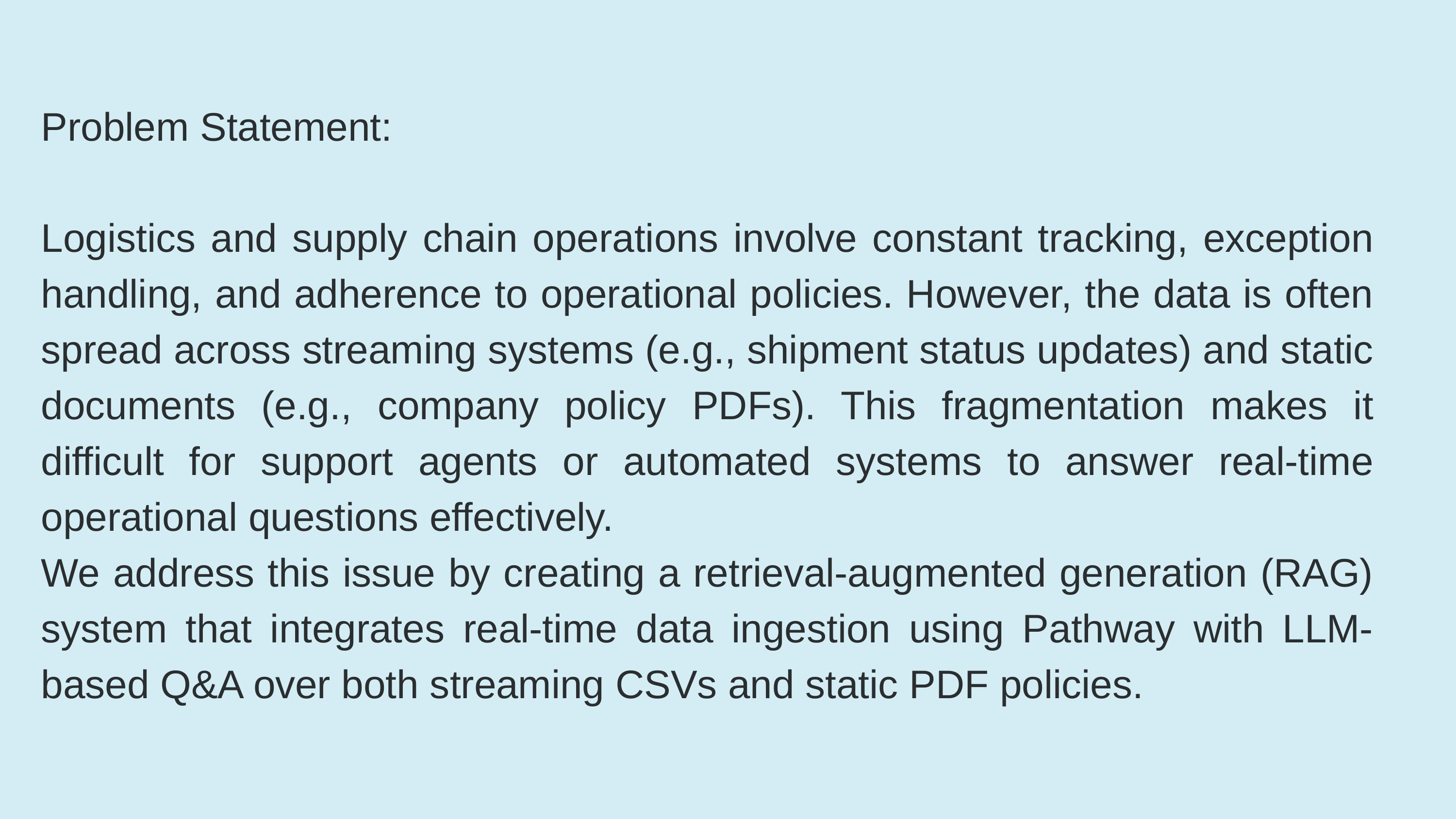

Problem Statement:

Logistics and supply chain operations involve constant tracking, exception handling, and adherence to operational policies. However, the data is often spread across streaming systems (e.g., shipment status updates) and static documents (e.g., company policy PDFs). This fragmentation makes it difficult for support agents or automated systems to answer real-time operational questions effectively.
We address this issue by creating a retrieval-augmented generation (RAG) system that integrates real-time data ingestion using Pathway with LLM-based Q&A over both streaming CSVs and static PDF policies.